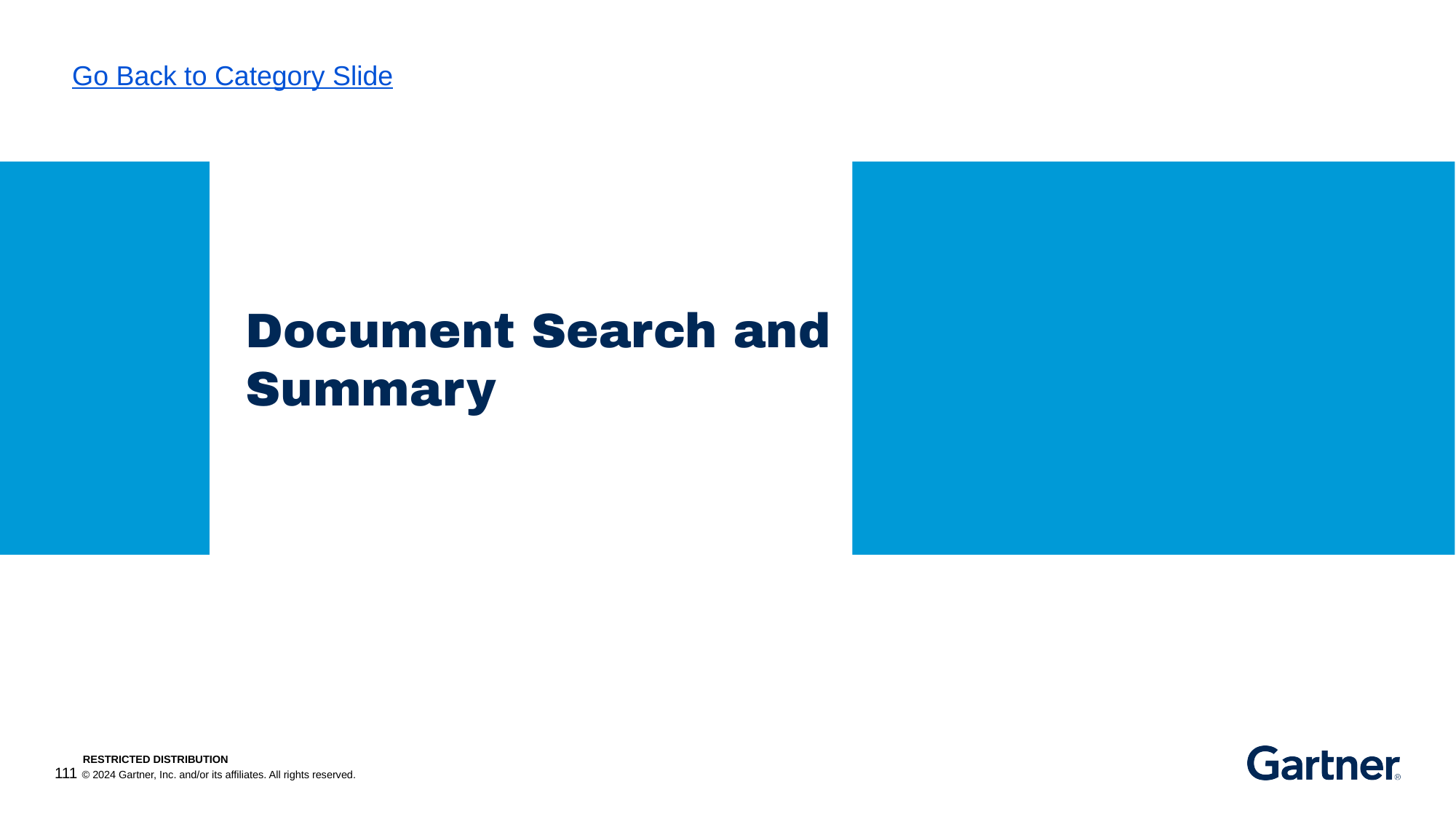

Go Back to Category Slide
# Document Search and Summary